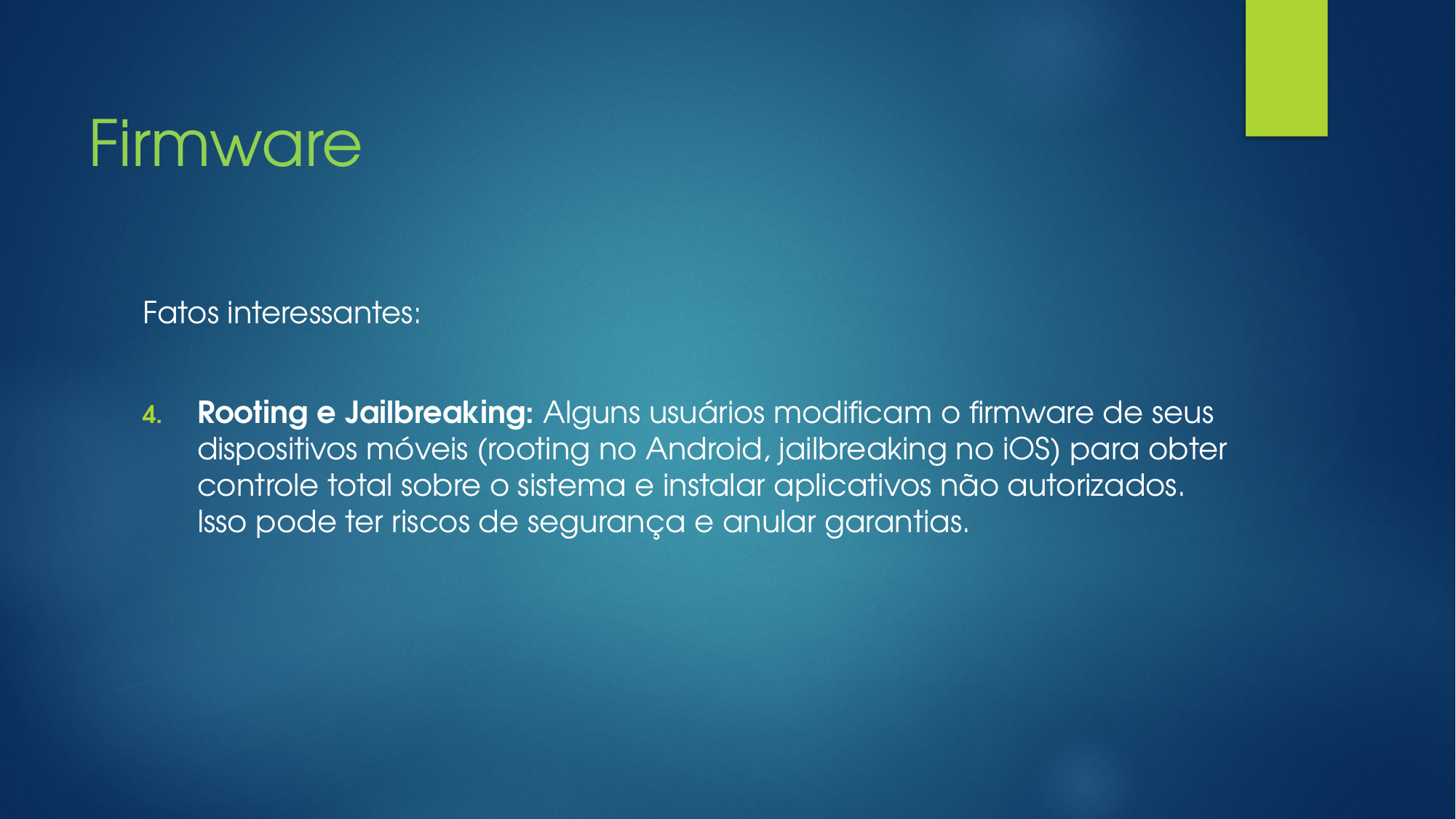

# Firmware
Fatos interessantes:

Rooting e Jailbreaking: Alguns usuários modificam o firmware de seus dispositivos móveis (rooting no Android, jailbreaking no iOS) para obter controle total sobre o sistema e instalar aplicativos não autorizados. Isso pode ter riscos de segurança e anular garantias.